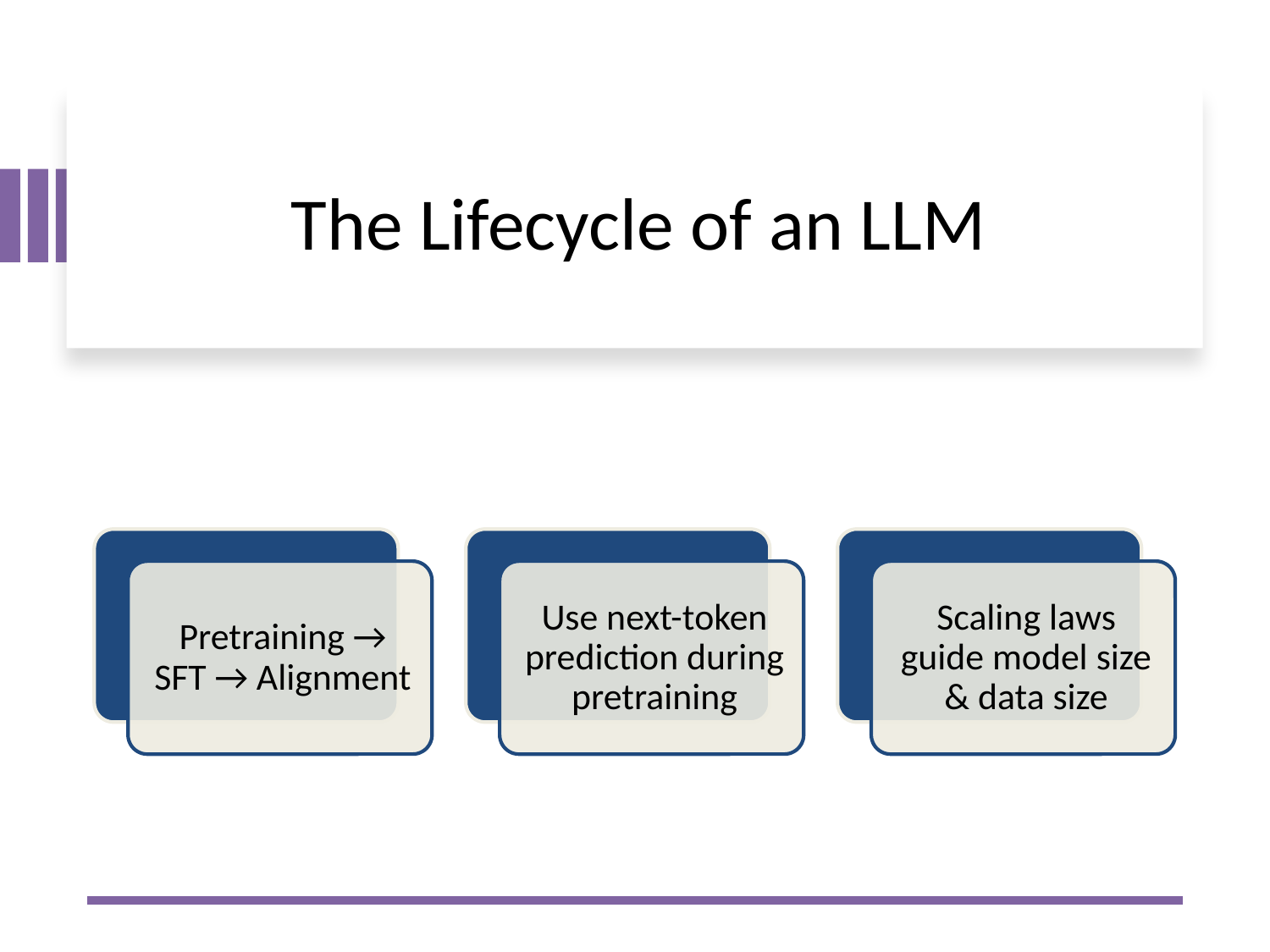

# The Lifecycle of an LLM

Pretraining → SFT → Alignment
Use next-token prediction during pretraining
Scaling laws guide model size & data size